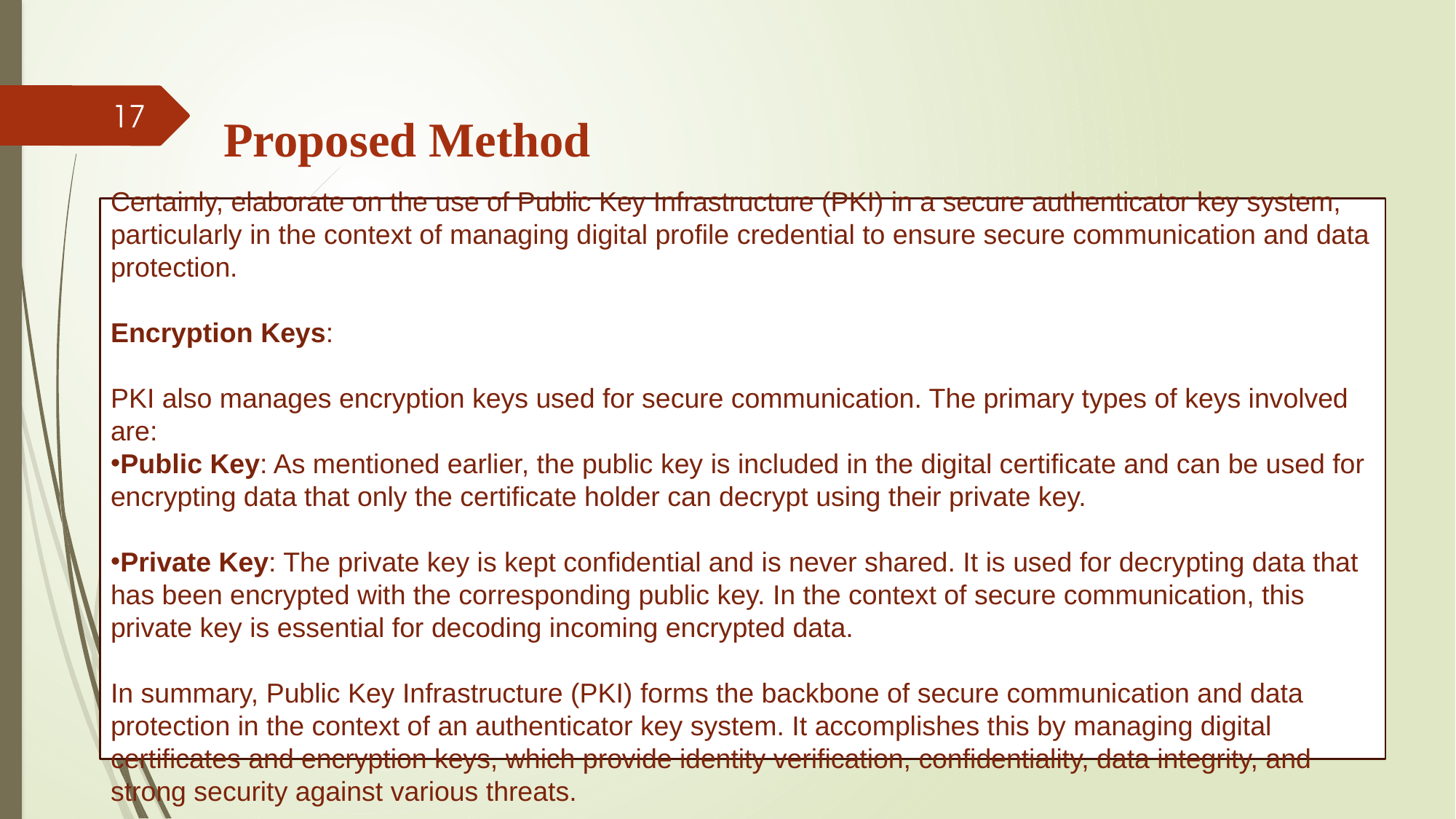

17
Proposed Method
Certainly, elaborate on the use of Public Key Infrastructure (PKI) in a secure authenticator key system, particularly in the context of managing digital profile credential to ensure secure communication and data protection.

Encryption Keys:

PKI also manages encryption keys used for secure communication. The primary types of keys involved are:
Public Key: As mentioned earlier, the public key is included in the digital certificate and can be used for encrypting data that only the certificate holder can decrypt using their private key.

Private Key: The private key is kept confidential and is never shared. It is used for decrypting data that has been encrypted with the corresponding public key. In the context of secure communication, this private key is essential for decoding incoming encrypted data.

In summary, Public Key Infrastructure (PKI) forms the backbone of secure communication and data protection in the context of an authenticator key system. It accomplishes this by managing digital certificates and encryption keys, which provide identity verification, confidentiality, data integrity, and strong security against various threats.
30-11-2023